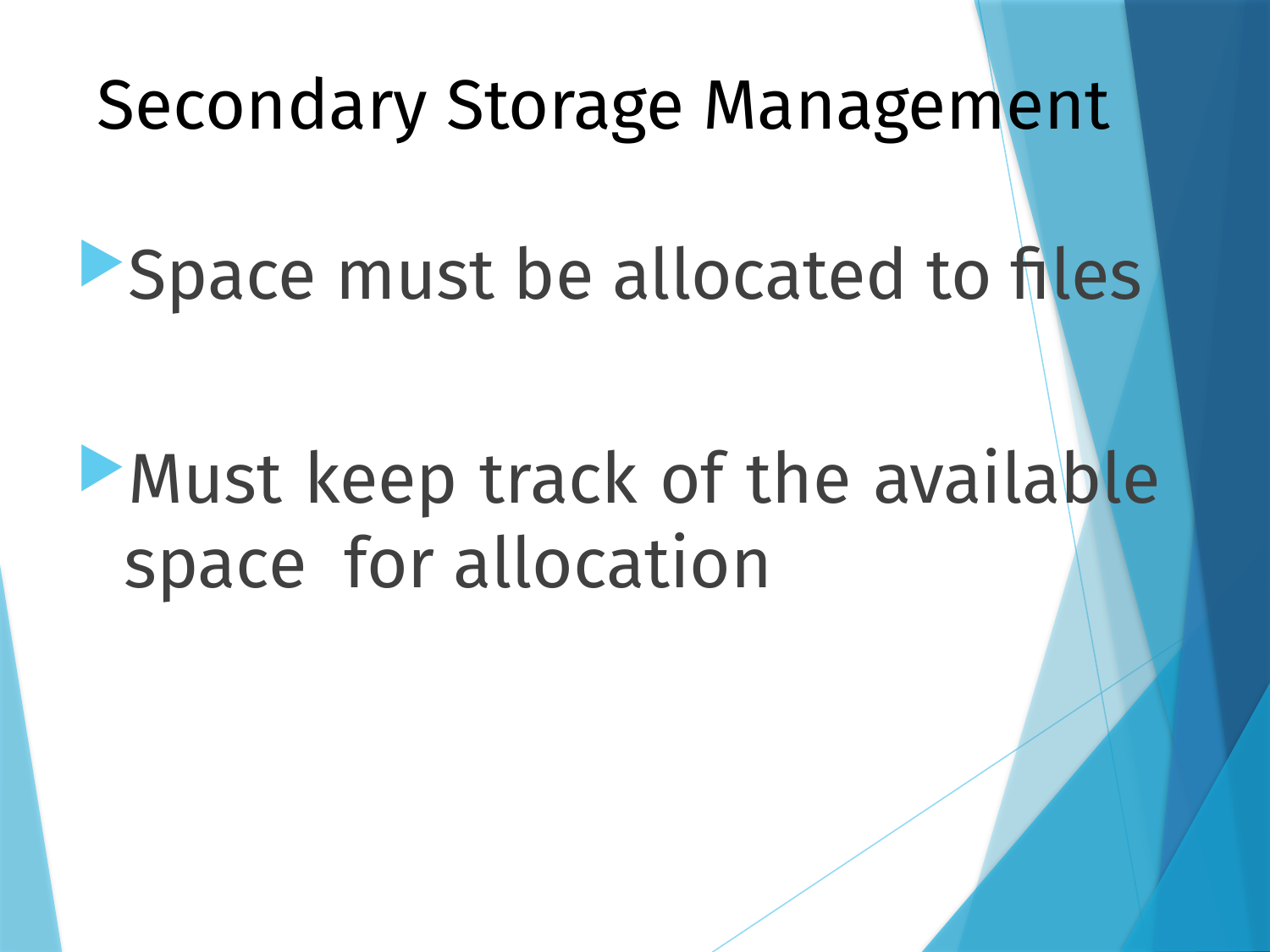

# Secondary Storage Management
Space must be allocated to files

Must keep track of the available space  for allocation